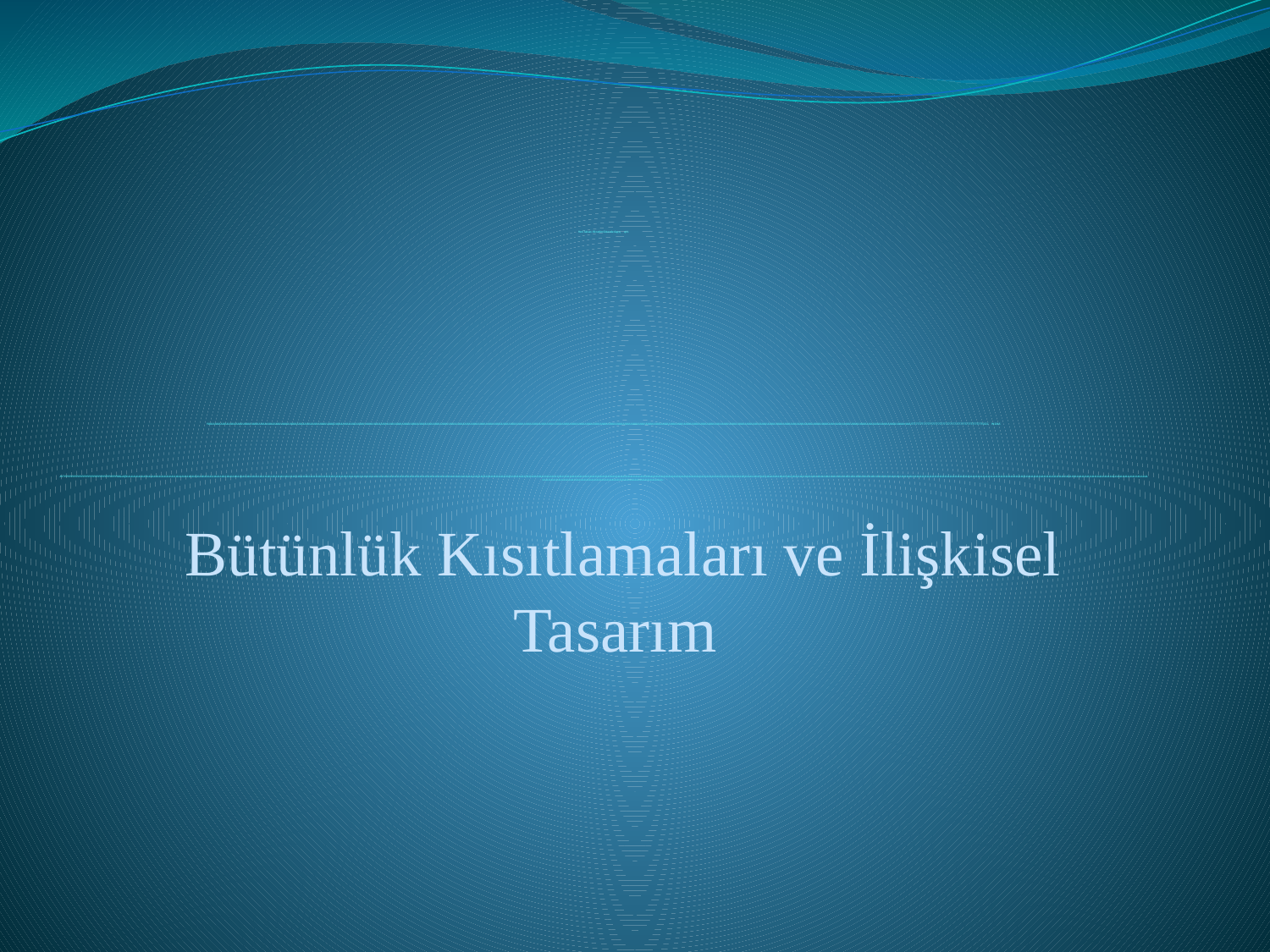

# Veri Tabanı Yönetim Sistemleriqqq																																																																																																																																																																																									q11 YUUUUUUUUUUUUUUUUUUUUUUUUUUUUUUUUUUUUUUUUUUUUUUUUUUUUUUUUUUUUUUUUUUUUUUUUUUUUUUUUUUUUUUUUUUUUUUUUUUUUUUUUUUUUUUUUUUUUUUUUUUUUUUUUUUUUUUUUUUUUUUUUUUUUUUUUUUUUUUUUUUUUUUUUUUUUUUUUUUUUUUUUUUUUUUUUUUUUUUUUUUUUUUUUUUUUUUUUUUUUUUUUUUUUUUUUUUUUUUUUUUUUUUUUUUUUUUUUUUUUUUUUUUUUUUUUUUUUUUUUUUUUUUUUUUUUUUUUUUUUUUUUUUUUUUUUUUUUUUUUUUUUUUUUUUUUUUUUUUUUUUUUUUUUUUUUUUUUUUUUUUUUUUUUU777777777777777777777777777777777777777777777777CCCC																																																																																																																																																																																																																																									W2365 AY7VVVVVVVVVVVVVVVVVVVVVVVVVVVVVVVIU&ukjlLLLLLLLLLLLLLLLLLLLLLLLLLLLLLLLLLLLLLLLLLLLLLLLLLLLLLLLLLLLLLLLLLLLLLLLLLLLLLLLLLLLLLLLLLLLLLLLLLLLLLLLLLLLLLLLLLLLLLLLLLLLLLLLLLLLLLLLLLLLLLLLLLLLLLLLLLLLLLLLLLLLLLLLLLLLLLLLLLLLLLLLLLLLLLLLLLLLLLLLLLLLLLLLLLLLLLLLLLLLLLLLLLLLLLLLLLLLLLLLLLLLLLLLLLLLLLLLLLLLLLLLLLLLLLLLLLLLLLLLLLLLLLLLLLLLLLLLLLLLLLLLLLLLLLLLLLLLLLLLLLLLLLLLLLLLLLLLLLLLLLLLLLLLLLLLLLLLLLLLLLLLLLLLLLLLLLLLLLLLLLLLLLLLLLLLLLLLLLLLLLLLLLLLLLLLLLLLLLLLLLLLLLLLLLLLLLLLLLLLLLLLLLLLLLLLLLLLLLLLLLLLLLLLLLLLLLLLLLLLLLLLLLLLLLLLLLLLLLLLLLLLLLLLLLLLLLLLLLLLLLLLLLLLLLLLLLLLLLLLLLLLLLLLLLLLLLLLLLLLLLLLLLLLLLLLLLLLLLLLLLLLLLLLLLLLLLLLLLLLLLLLLLLLLLLLLLLLLLLLLLLLLLLLLLLLLLLLLLLLLLLLLLLLLLLLLLLLLLLLLLLLLLLLLLLLLLLLLLLLLLLLLLLLLLLLLLLLLLLLLLLLLLLLLLLLLLLLLLLLLLLLLLLLLLLLLLLLLLLLLLLLLLLLLLLLLLLLLLLLLLLLLLLLLLLLLLLLLLLLLLLLLLLLLLLLLLLLLLLLLLLLLLLLLLLLLLLLLLLLLLLLLLLLLLLLLLLLLLLLLLLLLLLLLLLLLLLLLLLLLLLLLLLLLLLLLLLLLLLLLLLLLLLLLLLLLLLLLLLL--
 Bütünlük Kısıtlamaları ve İlişkisel Tasarım